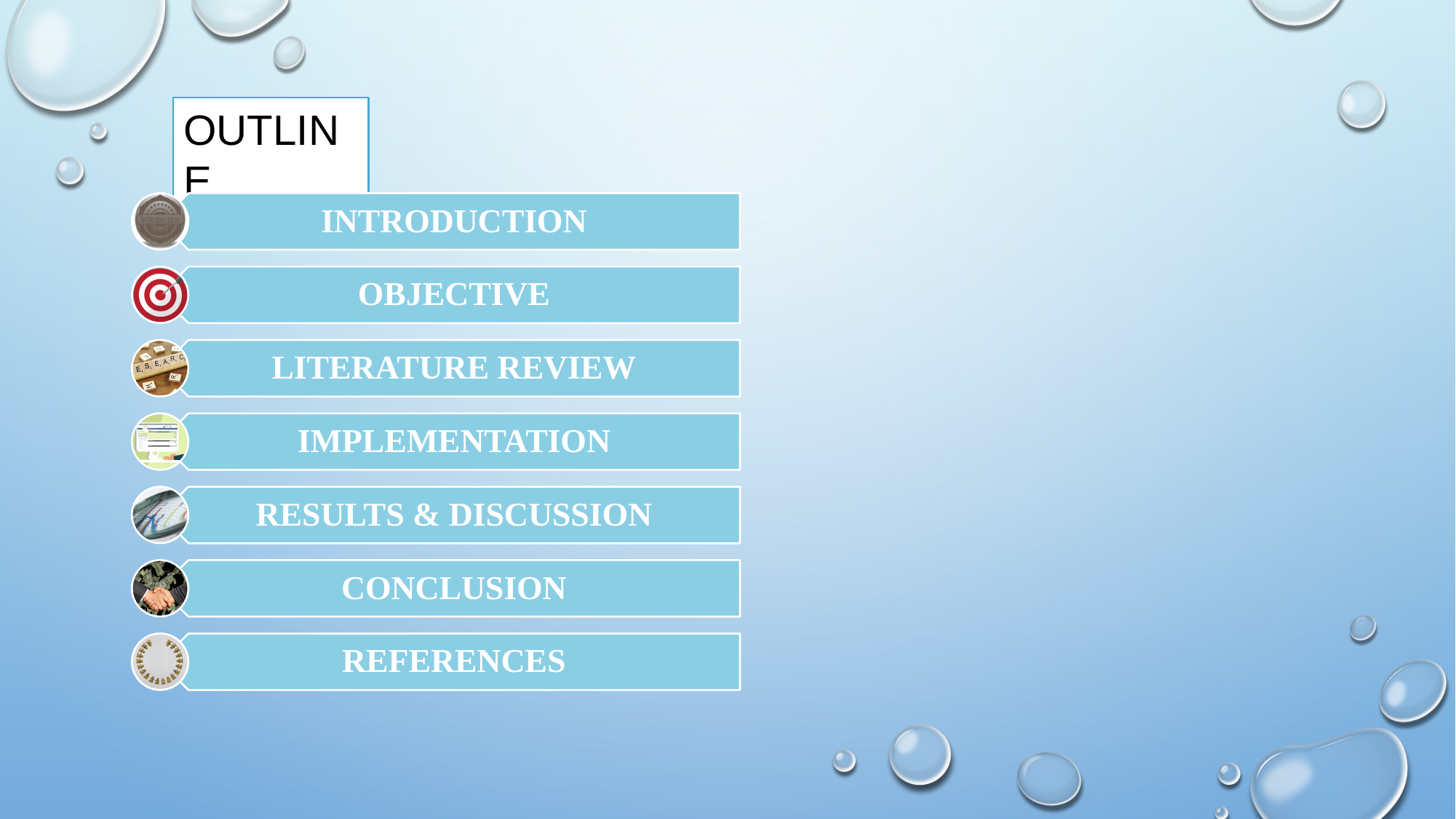

OUTLINE
INTRODUCTION
OBJECTIVE
LITERATURE REVIEW
IMPLEMENTATION
RESULTS & DISCUSSION
CONCLUSION
REFERENCES